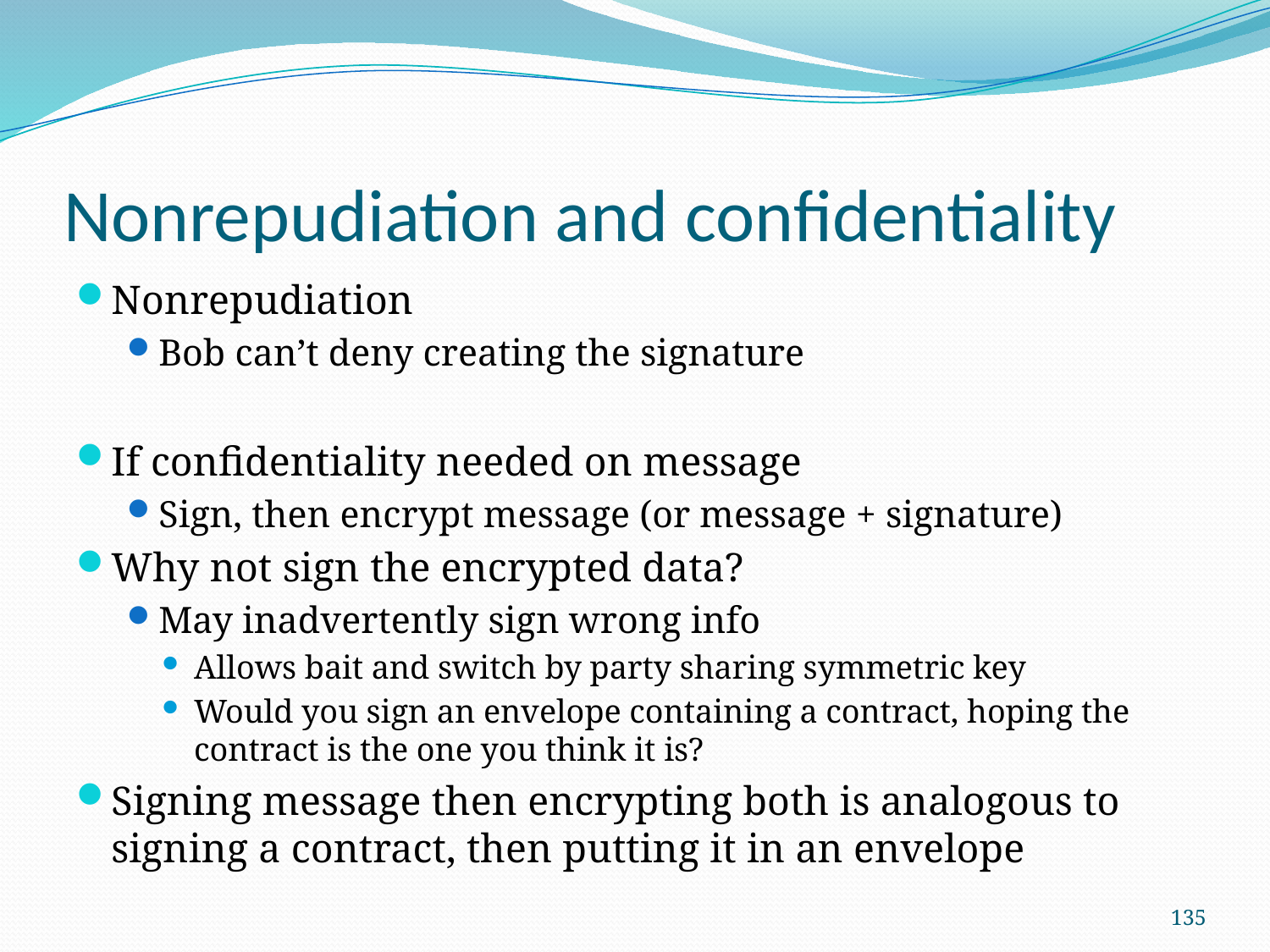

# Nonrepudiation and confidentiality
Nonrepudiation
Bob can’t deny creating the signature

If confidentiality needed on message
Sign, then encrypt message (or message + signature)
Why not sign the encrypted data?
May inadvertently sign wrong info
Allows bait and switch by party sharing symmetric key
Would you sign an envelope containing a contract, hoping the contract is the one you think it is?
Signing message then encrypting both is analogous to signing a contract, then putting it in an envelope

135